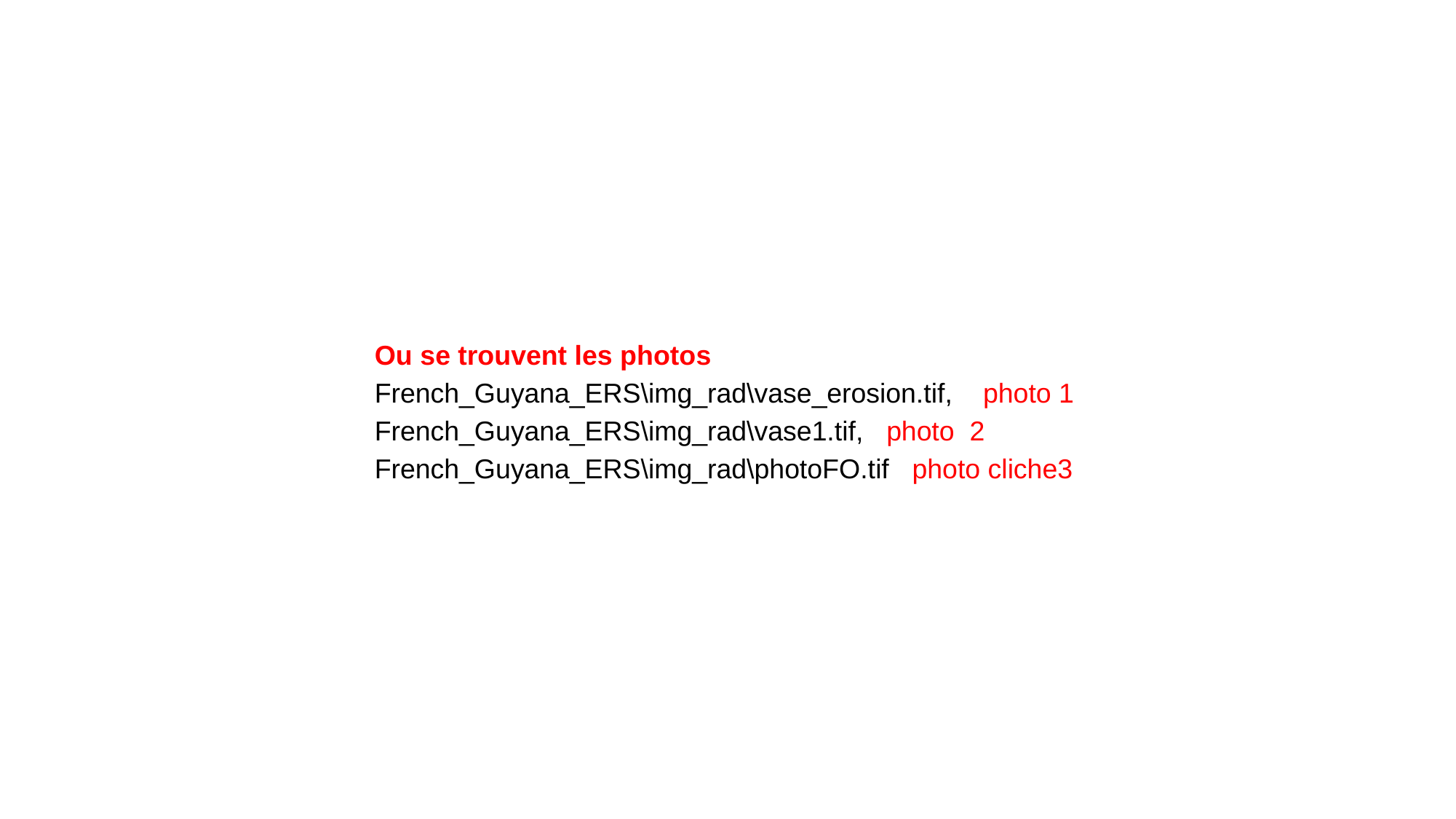

Ou se trouvent les photos
French_Guyana_ERS\img_rad\vase_erosion.tif,    photo 1
French_Guyana_ERS\img_rad\vase1.tif,   photo  2
French_Guyana_ERS\img_rad\photoFO.tif   photo cliche3